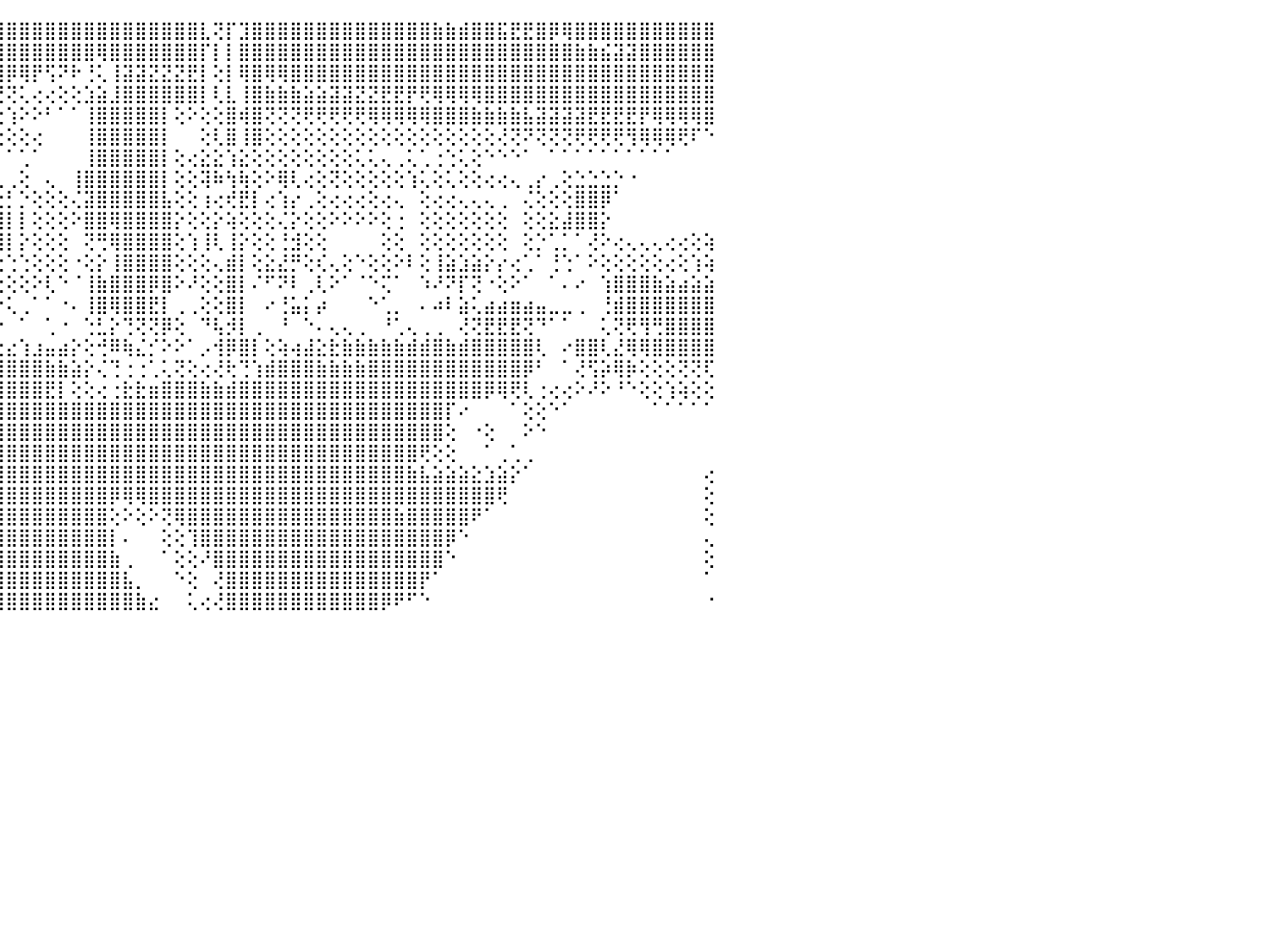

⠀⠀⠀⠀⠀⠀⠀⠀⢄⢀⢄⢕⢕⣕⣕⡕⢸⣿⣿⣿⣿⣿⡿⡟⢹⣷⢕⣿⢱⡕⢕⢜⣯⢅⢸⣿⣿⣱⡿⢋⣁⣵⣷⣿⣿⣿⣿⣿⣿⣿⣿⣿⣿⣿⣿⣿⣿⣿⣿⣿⣇⢝⡏⣹⣿⣿⣿⣿⣿⣿⣿⣿⣿⣿⣿⣿⣿⣿⣷⣷⣾⣿⣿⣯⣟⣟⣿⡿⢿⣿⣿⣿⣿⣿⣿⣿⣿⣿⣿⣿⠀
⢀⢄⢄⢄⢕⠕⣵⣵⣷⣷⣾⣿⣿⣿⣿⣿⣿⣿⣿⣿⢏⢕⢑⣷⢸⣿⢧⣿⣿⡷⢕⢕⣿⢧⢾⣿⣵⣶⣻⣷⣿⣿⣿⣿⣿⣿⣿⣿⣿⣿⣿⣿⢿⣿⣿⣿⣿⣿⣿⣿⡏⡇⡇⣿⣿⣿⣿⣿⣿⣿⣿⣿⣿⣿⣿⣿⣿⣿⣿⣿⣿⣿⣿⣿⣿⣿⣿⣿⣿⣷⣷⣮⣽⣽⣿⣿⣿⣿⣿⣿⠀
⢕⢕⢕⢕⢕⣱⣿⣿⣿⣿⢟⢝⢝⢝⢝⢻⢿⢟⣹⣿⣷⢕⡕⡟⠻⣷⡄⣿⡧⠗⢃⣹⣷⣶⣿⣿⣿⣿⣿⣿⣿⣿⣿⣿⣿⡿⢿⡟⢫⠝⠗⢘⢅⢸⣽⣽⣝⣝⣝⣟⡇⢕⡇⢿⣿⢿⢿⣿⣿⣿⣿⣿⣿⣿⣿⣿⣿⣿⣿⣿⣿⣿⣿⣿⣿⣿⣿⣿⣿⣿⣿⣿⣿⣿⣿⣿⣿⣿⣿⣿⠀
⢕⢕⢕⢕⢸⣿⣿⣿⣿⢇⢕⢕⠜⢳⢷⣾⣿⡜⠟⣿⣿⣷⡇⣿⣼⣿⣇⣕⣶⣿⣿⣿⣿⣿⣿⣿⣿⣿⣿⡿⢿⢝⢯⠟⢛⢝⢅⢔⢔⢕⢕⣱⣵⣸⣿⣿⣿⣿⣿⣿⡇⢇⣇⢸⣿⣷⣷⣷⣵⣵⣽⣽⣝⣝⣟⣟⡟⢟⢿⢿⢿⢿⣿⣿⣿⣿⣿⣿⣿⣿⣿⣿⣿⣿⣿⣿⣿⣿⣿⣿⠀
⢄⢄⢕⢕⣵⣵⣵⣷⣷⣵⣕⣔⣕⡱⣵⣿⢟⢱⣾⣹⢟⣿⣯⣵⣾⣽⣿⣻⣿⣿⣿⣿⣿⢿⡿⢻⠝⢇⢑⢅⢕⢕⢕⢕⢕⢱⠕⠕⠃⠁⠁⢸⣿⣿⣿⣿⣿⡇⢕⠕⢕⢕⣿⢾⣿⢝⢝⢝⢟⢟⢟⢟⢟⢿⢿⢿⢿⢿⣿⣿⣿⣷⣷⣷⣷⣧⣽⣽⣽⣽⣟⣟⣟⣟⡟⢿⢿⢿⢿⣿⠀
⣱⣕⣵⣱⣿⣿⣿⣿⣿⣿⣿⣿⣿⣷⣽⢿⢿⣹⣿⣿⣷⣿⣿⣿⣿⣿⡿⢿⢟⠏⢝⢋⢝⢕⢔⢕⢕⢕⢕⢑⢕⢕⢕⢕⢕⢕⢕⢔⠀⠀⠀⢸⣿⣿⣿⣿⣿⡇⠀⠀⢕⢇⣿⢸⣿⢕⢕⢕⢕⢕⢕⢕⢕⢕⢕⢕⢕⢕⢕⢕⢕⢕⢕⢜⢝⠝⢝⢝⢝⢟⢟⢟⢟⢻⢿⢿⢿⢟⠏⠑⠀
⠻⣿⣿⣿⣿⣿⣿⣿⣿⢿⢟⢟⢿⣿⣿⡇⢜⢟⢏⢕⣼⡿⠿⢏⢙⢕⢅⢔⢔⠕⢕⢕⢕⢄⢕⢇⢕⢔⢔⢕⠕⠁⠁⠁⠁⠁⢁⠁⠀⠀⠀⢸⣿⣿⣿⣿⣿⡇⢕⢔⣕⣕⢱⣕⢕⢕⢕⢕⢕⢕⢕⢕⢅⢅⢄⢀⢅⢁⢐⢑⢅⢕⠑⠑⠑⠁⠀⠁⠁⠁⠁⠁⠁⠁⠁⠁⠁⠀⠀⠀⠀
⣷⣿⣿⣿⣿⣿⣿⣿⢕⢕⢕⢕⢕⢜⢹⢿⣷⣷⣾⣿⢇⢕⢕⢕⢕⢱⢕⢄⠀⠑⠑⠑⠑⠁⠑⣶⣷⣵⡕⢔⠀⠀⠀⢄⢄⢀⢕⠀⢄⠀⢸⣿⣿⣿⣿⣿⣿⡇⢕⢕⢽⠷⢳⢷⢕⠕⢿⢇⢔⢕⢝⢕⢕⢕⢕⢕⢱⢅⢕⢅⢕⢕⢔⢔⢄⢀⡔⢀⢕⣑⣑⣑⡑⠐⠀⠀⠀⠀⠀⠀⠀
⢟⢟⢕⢙⣿⣿⡿⢟⢕⢕⢕⢕⢕⢕⢕⢕⢜⢝⢱⢵⢵⢔⢕⢕⢔⢣⢕⢕⢔⠀⢀⢀⢔⢴⡔⢿⣿⣿⣿⢇⠕⠀⠀⢑⢑⡃⡑⢕⢕⢕⢌⣽⣿⣿⣿⣿⣿⣧⢕⢕⢰⢔⢞⣟⡇⢔⢱⡔⢀⢕⢔⢔⢔⢕⢔⢄⠀⢕⢔⢔⢄⢄⢄⢀⠀⢌⢕⢕⢕⣿⣿⡿⠁⠀⠀⠀⠀⠀⠀⠀⠀
⣵⣱⣕⢕⢕⢕⢕⢕⢕⢕⢕⢕⢕⢕⢕⢕⢕⢕⢕⢕⢕⢕⣵⣵⢕⢕⢕⢕⢕⠑⢑⢕⢕⢅⠅⢝⠿⣿⣿⢕⢕⢔⢕⢸⢸⡇⡇⢕⢕⢕⠕⣿⣿⢿⣿⣿⣿⣿⡕⢕⢕⡕⢵⢕⢕⢕⢌⡕⢕⢕⠕⠕⠕⠕⢕⢐⠀⢕⢕⢕⢕⢕⢕⢕⠀⢕⢕⣕⣼⣿⣿⡕⠀⠀⠀⠀⠀⠀⠀⠀⠀
⣿⣿⣿⡇⢕⢕⢕⢕⢕⢕⢕⢕⢕⢕⢕⢕⢕⢕⢕⢕⣕⣕⣿⣷⣼⡕⢕⢕⢕⢔⢕⢕⢕⢕⠀⢕⢕⣿⣿⢕⠁⢕⢕⢸⢸⡇⡕⢕⢕⢕⠀⢝⢛⢿⣿⣿⣿⣿⢕⢱⢸⢇⢸⡕⢕⢕⢘⣺⢕⢕⠀⠀⠀⠀⢕⢕⠀⢕⢕⢕⢕⢕⢕⢕⠀⢕⡑⢁⡁⠁⢜⠕⢔⢄⢄⢄⢔⢔⢕⢵⠀
⣿⣿⣿⣿⢕⢕⢕⢕⢕⢕⢕⢕⢕⢕⢕⠕⢕⢕⢕⢟⢇⢕⢉⠉⡩⢗⢗⢗⢖⣷⡓⢓⠚⠓⠒⠓⢣⢽⠽⡕⢄⢕⢕⢑⢑⢑⢑⢕⢕⢕⠐⢕⡕⢸⣿⣿⣿⣿⢕⢕⢕⢄⣾⡇⢕⣕⣜⡛⢕⢎⢄⢕⠑⢕⢕⠕⠇⢕⢸⣵⣱⣵⡕⡔⢔⢁⠁⢘⢑⠁⠕⢕⢕⢕⢕⢕⢔⢕⢱⢵⠀
⣿⣿⣿⣿⣿⣇⢕⢕⢕⢕⢕⢕⢕⢕⠵⢶⠏⠕⠇⢕⠑⢁⣴⣃⣵⣵⣵⣵⣞⡻⢧⢕⣄⣄⣄⣄⢄⢅⢔⢕⠑⢡⣵⡕⢕⢕⢕⠕⢇⠑⠈⢸⣷⣿⣿⣿⡿⣿⠕⠜⢕⢕⣿⡇⠌⠋⠝⠇⢀⢇⠕⠁⠈⠑⢍⠁⠀⠱⠜⠝⡏⢝⠐⢕⠕⠁⠀⠁⠄⠔⠀⢱⣿⣿⣿⣷⣵⣴⣵⣵⠀
⣿⣿⣿⣿⣿⡟⢕⢕⢕⢕⢕⢕⢕⢑⠘⢝⢔⢄⢈⢰⢴⠊⢻⣿⣿⣿⠟⢿⣿⣿⣿⣿⣿⣟⣟⣻⣿⣿⡇⢕⠗⣸⢿⡇⡕⢅⢀⠁⠁⠐⠄⢸⣿⢿⣿⣿⣟⡇⢀⢀⢕⢕⣿⡇⠀⠔⢘⣥⡅⡴⠀⠀⠀⠑⢁⡀⠀⠄⠴⠇⣵⢅⣴⣴⣶⣴⣤⣀⣀⢀⠀⢘⣾⣿⣿⣿⣿⣿⣿⣿⠀
⣿⣿⣿⣿⡟⢕⢕⢕⢕⢕⢕⢕⢕⣾⣧⣁⠕⢕⢕⠑⢔⢔⢈⠙⠛⠋⠀⠘⠛⠛⣟⡛⢛⢛⢛⢋⢙⠙⢕⢕⢀⢁⠀⢘⠑⠀⠁⠀⢁⠐⠀⢑⣃⡕⢙⢝⢝⡿⢕⠀⠙⢧⡺⡇⢀⠀⠘⠀⠑⠄⢄⢄⢀⠀⠘⢁⢄⢀⢀⠀⢜⢝⣟⣟⣟⢝⠙⠁⠁⠀⠀⢅⢝⢟⢻⢛⣿⣿⣿⣿⠀
⠉⢻⣿⣿⣷⣷⣵⣵⣵⣵⣵⣵⣿⣿⣿⣿⢇⠑⠕⠀⠀⠑⠕⢁⢁⢀⠀⠀⠀⠀⠀⠀⠀⠀⠀⠀⠀⠄⢱⣵⣵⣵⣕⣕⣕⣔⢱⣰⣤⣴⡕⢕⢚⠿⢷⣌⡊⠕⠕⠁⡠⢺⡿⣿⡇⢕⢵⢴⣼⣕⣗⣷⣷⣷⣷⣷⣾⣾⣿⣷⣾⣿⣿⣿⣿⣿⢇⠀⠔⣿⣿⢇⣜⢿⢿⣿⣿⣿⣿⣿⠀
⠀⠀⠈⠛⢿⣿⣿⣿⣿⣿⣿⣿⣿⣿⣿⣿⠑⠀⠀⠀⠀⠀⠀⠀⢱⣵⣕⣕⣕⣕⣕⣕⣱⣵⣵⣥⣵⣵⣽⣻⣟⣻⣿⣿⣿⣿⣿⣿⣷⣷⣵⡕⢌⢙⢐⢐⢁⢅⢝⢕⢔⢜⢗⢙⢱⣾⣿⣿⣿⣷⣷⣷⣷⣿⣿⣿⣿⣿⣿⣿⣿⣿⣿⣿⣿⡿⠃⠀⠁⢜⢫⡵⢿⡷⢕⢕⢕⢝⢝⢏⠀
⠀⠀⠀⠀⠀⠈⠙⠻⢿⣿⣿⣿⣿⣿⡿⠏⠀⠀⠀⠀⠀⠀⠀⠀⠕⣿⣿⣿⣿⣿⣿⣿⣿⣿⣿⣿⣿⣿⣿⣿⣿⣿⣿⣿⣿⣿⣿⣿⣟⡇⢕⢕⢔⢐⣗⣗⣶⣿⣿⣿⣷⣷⣾⣿⣿⣿⣿⣿⣿⣿⣿⣿⣿⣿⣿⣿⣿⣿⣿⣿⣿⣿⡿⢿⢟⢇⢐⢔⢔⠕⠜⠕⠘⠑⢕⢕⢱⢵⢕⢕⠀
⠀⠀⠀⠀⠀⠀⠀⠀⠀⠀⠈⠉⠉⠁⠀⠀⠀⠀⠀⠀⠀⠀⠀⠀⠀⢹⣿⢟⢻⢿⣿⣟⣽⣿⣿⣿⣿⣿⣿⣿⣿⣿⣿⣿⣿⣿⣿⣿⣿⣿⣿⣿⣿⣿⣿⣿⣿⣿⣿⣿⣿⣿⣿⣿⣿⣿⣿⣿⣿⣿⣿⣿⣿⣿⣿⣿⣿⣿⣿⡏⠔⠀⠀⠀⠁⢕⢕⠑⠁⠀⠀⠀⠀⠀⠀⠁⠁⠁⠁⠁⠀
⠀⠀⠀⠀⠀⠀⠀⠀⠀⠀⠀⠀⠀⠀⠀⠀⠀⠀⠀⠀⠀⠀⠀⠀⠀⠜⣿⣿⣿⣿⣿⣿⣿⣿⣿⣿⣿⣿⣿⣿⣿⣿⣿⣿⣿⣿⣿⣿⣿⣿⣿⣿⣿⣿⣿⣿⣿⣿⣿⣿⣿⣿⣿⣿⣿⣿⣿⣿⣿⣿⣿⣿⣿⣿⣿⣿⣿⣿⣿⢕⠀⠐⢕⠀⠀⠕⠑⠀⠀⠀⠀⠀⠀⠀⠀⠀⠀⠀⠀⠀⠀
⠀⠀⠀⠀⠀⠀⠀⠀⠀⠀⠀⠀⠀⠀⠀⠀⠀⠀⠀⠀⠀⠀⠀⠀⠀⠀⢻⣿⣿⣿⣿⣿⣿⣿⣿⣿⣿⣿⣿⣿⣿⣿⣿⣿⣿⣿⣿⣿⣿⣿⣿⣿⣿⣿⣿⣿⣿⣿⣿⣿⣿⣿⣿⣿⣿⣿⣿⣿⣿⣿⣿⣿⣿⣿⣿⣿⣿⢟⢕⢕⠀⠀⠁⢀⢁⢀⠀⠀⠀⠀⠀⠀⠀⠀⠀⠀⠀⠀⠀⠀⠀
⠀⠀⠀⠀⠀⠀⠀⠀⠀⠀⠀⠀⠀⠀⠀⠀⠀⠀⠀⠀⠀⠀⠀⠀⠀⠀⢜⣿⣿⣿⣿⣿⣿⣿⣿⣿⣿⣿⣿⣿⣿⣿⣿⣿⣿⣿⣿⣿⣿⣿⣿⣿⣿⣿⣿⣿⣿⣿⣿⣿⣿⣿⣿⣿⣿⣿⣿⣿⣿⣿⣿⣿⣿⣿⣿⣿⣷⣧⣵⣵⣵⣕⣱⣵⡕⠁⠀⠀⠀⠀⠀⠀⠀⠀⠀⠀⠀⠀⠀⢔⠀
⠀⠀⠀⠀⠀⠀⠀⠀⠀⠀⠀⠀⠀⠀⠀⠀⠀⠀⠀⠀⠀⠀⠀⠀⠀⢄⢕⢻⣿⣿⣿⣿⣿⣿⣿⣿⣿⣿⣿⣿⣿⣿⣿⣿⣿⣿⣿⣿⣿⣿⣿⣿⣿⡿⢿⢿⣿⣿⣿⣿⣿⣿⣿⣿⣿⣿⣿⣿⣿⣿⣿⣿⣿⣿⣿⣿⣿⣿⣿⣿⣿⣿⣿⢟⠀⠀⠀⠀⠀⠀⠀⠀⠀⠀⠀⠀⠀⠀⠀⢕⠀
⠀⠀⠀⠀⠀⠀⠀⠀⠀⠀⠀⠀⠀⠀⠀⠀⠀⠀⠀⠀⠀⠀⠀⠀⠀⠀⢅⠕⢿⣿⣿⣿⣿⣿⣿⣿⣿⣿⣿⣿⣿⣿⣿⣿⣿⣿⣿⣿⣿⣿⣿⣿⣿⢕⠕⢕⠕⢝⢿⣿⣿⣿⣿⣿⣿⣿⣿⣿⣿⣿⣿⣿⣿⣿⣿⣷⣿⣿⣿⣿⣿⠟⠁⠀⠀⠀⠀⠀⠀⠀⠀⠀⠀⠀⠀⠀⠀⠀⠀⢕⠀
⠀⠀⠀⠀⠀⠀⠀⠀⠀⠀⠀⠀⠀⠀⠀⠀⠀⠀⠀⠀⠀⠀⠀⠀⠀⠄⠑⢀⣼⣿⣿⣿⣿⣿⣿⣿⣿⣿⣿⣿⣿⣿⣿⣿⣿⣿⣿⣿⣿⣿⣿⣿⣿⡇⠄⠀⠀⢕⢕⢹⣿⣿⣿⣿⣿⣿⣿⣿⣿⣿⣿⣿⣿⣿⣿⣿⣿⣿⣿⡿⠑⠀⠀⠀⠀⠀⠀⠀⠀⠀⠀⠀⠀⠀⠀⠀⠀⠀⠀⢄⠀
⠀⠀⠀⠀⠀⠀⠀⠀⠀⠀⠀⠀⠀⠀⠀⠀⠀⠀⠀⠀⠀⠀⠀⠀⠀⠀⠀⣱⣿⣿⣿⣿⣿⣿⣿⣿⣿⣿⣿⣿⣿⣿⣿⣿⣿⣿⣿⣿⣿⣿⣿⣿⣿⣷⢀⠀⠀⠁⢕⢕⠜⣿⣿⣿⣿⣿⣿⣿⣿⣿⣿⣿⣿⣿⣿⣿⣿⣿⣿⠑⠀⠀⠀⠀⠀⠀⠀⠀⠀⠀⠀⠀⠀⠀⠀⠀⠀⠀⠀⢕⠀
⠀⠀⠀⠀⠀⠀⠀⠀⠀⠀⠀⠀⠀⠀⠀⠀⠀⠀⠀⠀⠀⠀⢀⢔⢄⢄⣾⣿⣿⣿⣿⣿⣿⣿⣿⣿⣿⣿⣿⣿⣿⣿⣿⣿⣿⣿⣿⣿⣿⣿⣿⣿⣿⣿⣧⡀⠀⠀⠑⢕⠀⢜⣿⣿⣿⣿⣿⣿⣿⣿⣿⣿⣿⣿⣿⣿⣿⡟⠁⠀⠀⠀⠀⠀⠀⠀⠀⠀⠀⠀⠀⠀⠀⠀⠀⠀⠀⠀⠀⠁⠀
⠀⠀⠀⠀⠀⠀⠀⠀⠀⠀⠀⠀⠀⠀⢔⢔⠑⢕⢔⠀⠀⠀⠁⠕⢕⢕⣿⣿⣿⣿⣿⣿⣿⣿⣿⣿⣿⣿⣿⣿⣿⣿⣿⣿⣿⣿⣿⣿⣿⣿⣿⣿⣿⣿⣿⣷⣔⠀⠀⢅⢔⢜⣿⣿⣿⣿⣿⣿⣿⣿⣿⣿⣿⣿⡿⠟⠋⠑⠀⠀⠀⠀⠀⠀⠀⠀⠀⠀⠀⠀⠀⠀⠀⠀⠀⠀⠀⠀⠀⠐⠀
⠀⠀⠀⠀⠀⠀⠀⠀⠀⠀⠀⠀⠀⠀⠀⠀⠀⠀⠀⠀⠀⠀⠀⠀⠀⠀⠀⠀⠀⠀⠀⠀⠀⠀⠀⠀⠀⠀⠀⠀⠀⠀⠀⠀⠀⠀⠀⠀⠀⠀⠀⠀⠀⠀⠀⠀⠀⠀⠀⠀⠀⠀⠀⠀⠀⠀⠀⠀⠀⠀⠀⠀⠀⠀⠀⠀⠀⠀⠀⠀⠀⠀⠀⠀⠀⠀⠀⠀⠀⠀⠀⠀⠀⠀⠀⠀⠀⠀⠀⠀⠀